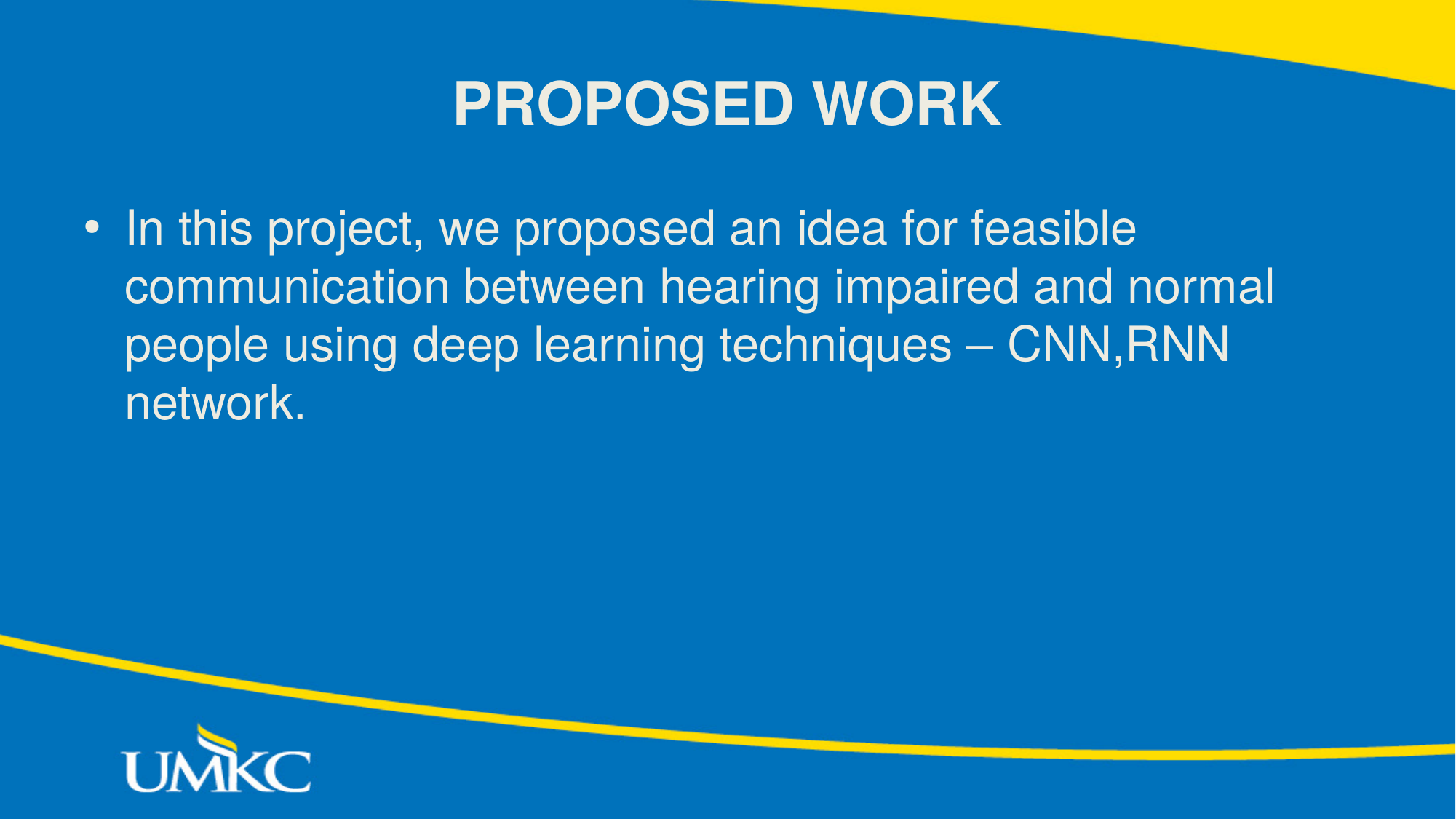

# PROPOSED WORK
In this project, we proposed an idea for feasible communication between hearing impaired and normal people using deep learning techniques – CNN,RNN network.